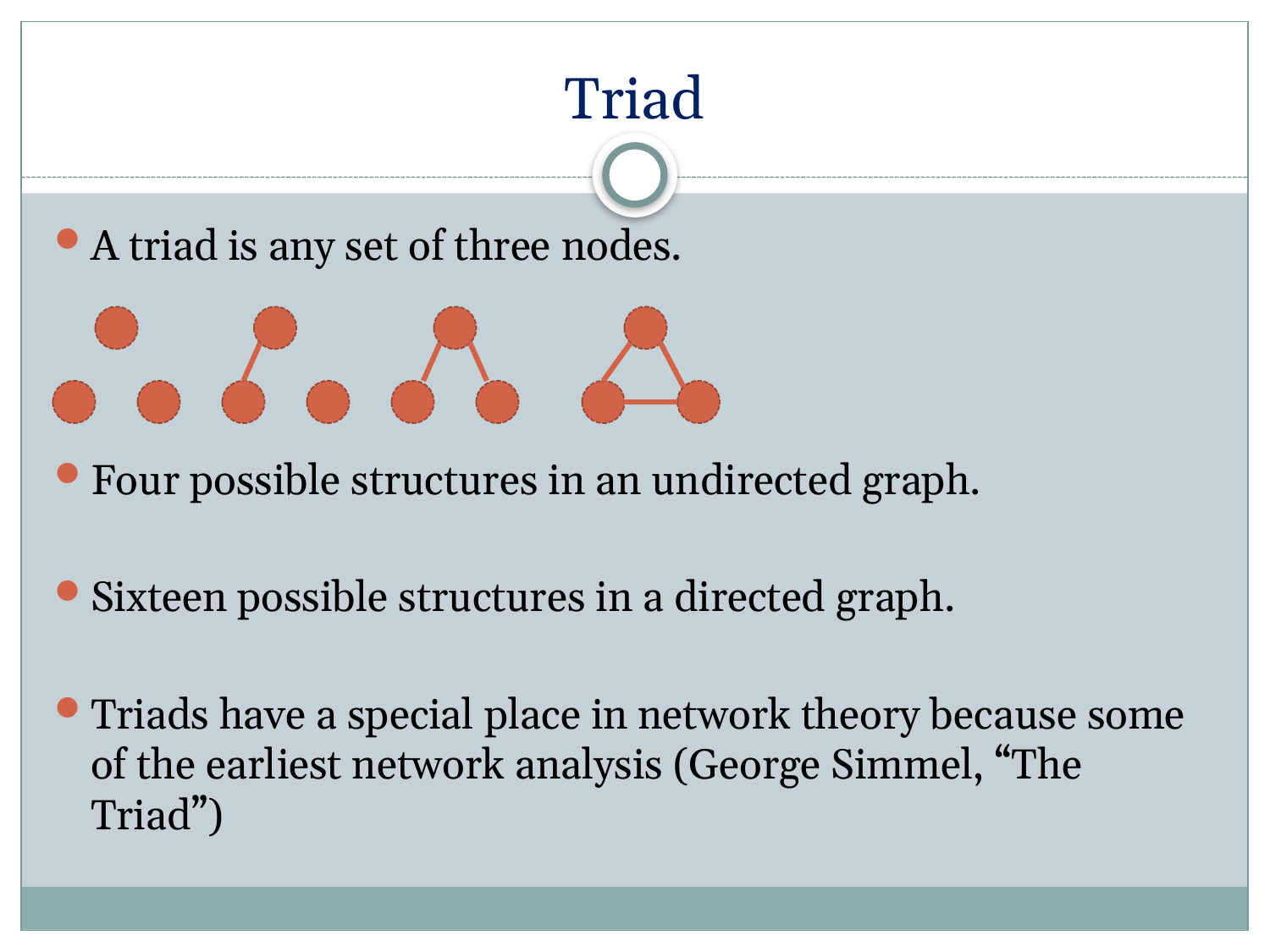

# Triad
A triad is any set of three nodes.

Four possible structures in an undirected graph.

Sixteen possible structures in a directed graph.

Triads have a special place in network theory because some of the earliest network analysis (George Simmel, “The Triad”)